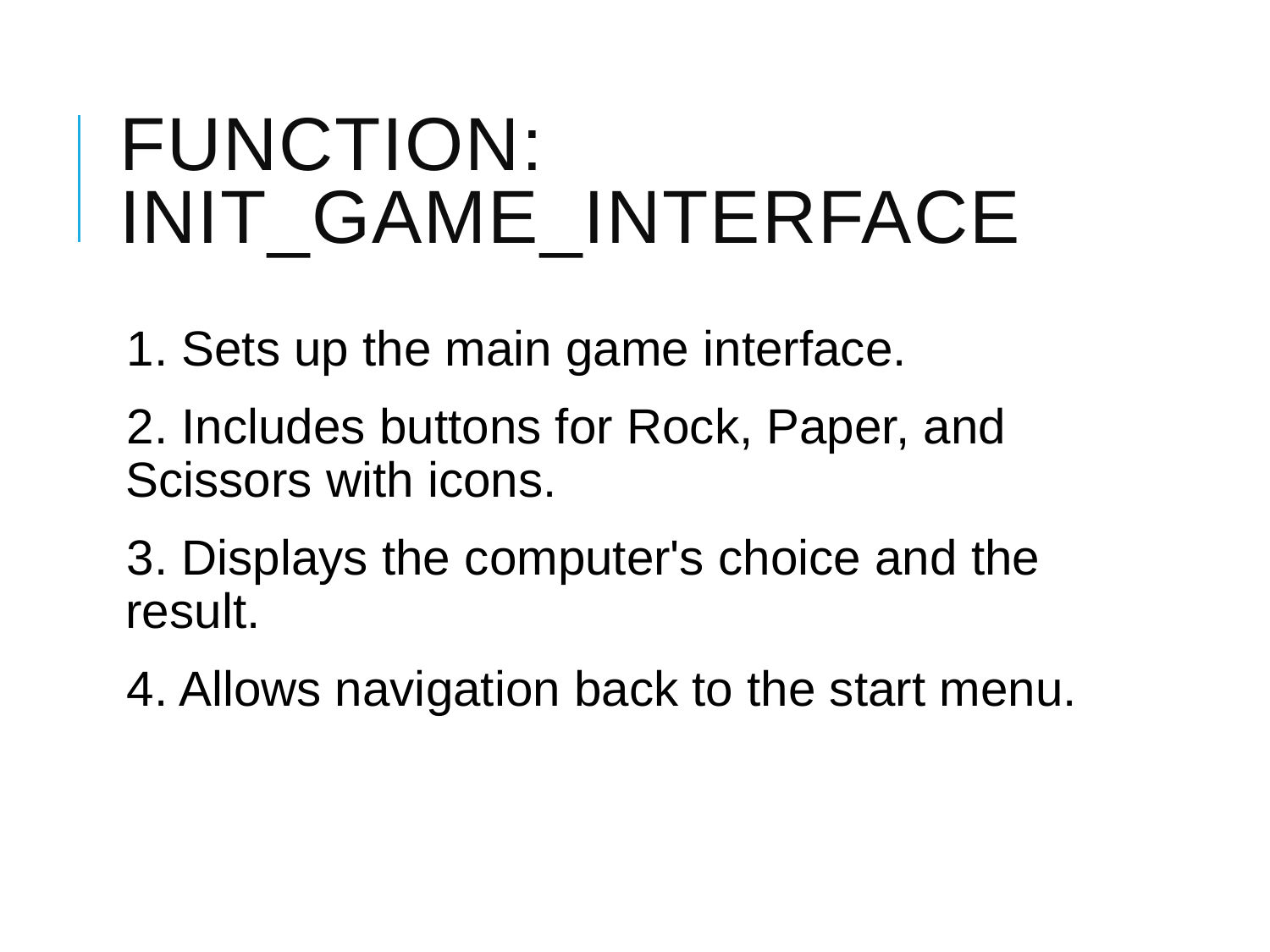

# Function: init_game_interface
1. Sets up the main game interface.
2. Includes buttons for Rock, Paper, and Scissors with icons.
3. Displays the computer's choice and the result.
4. Allows navigation back to the start menu.